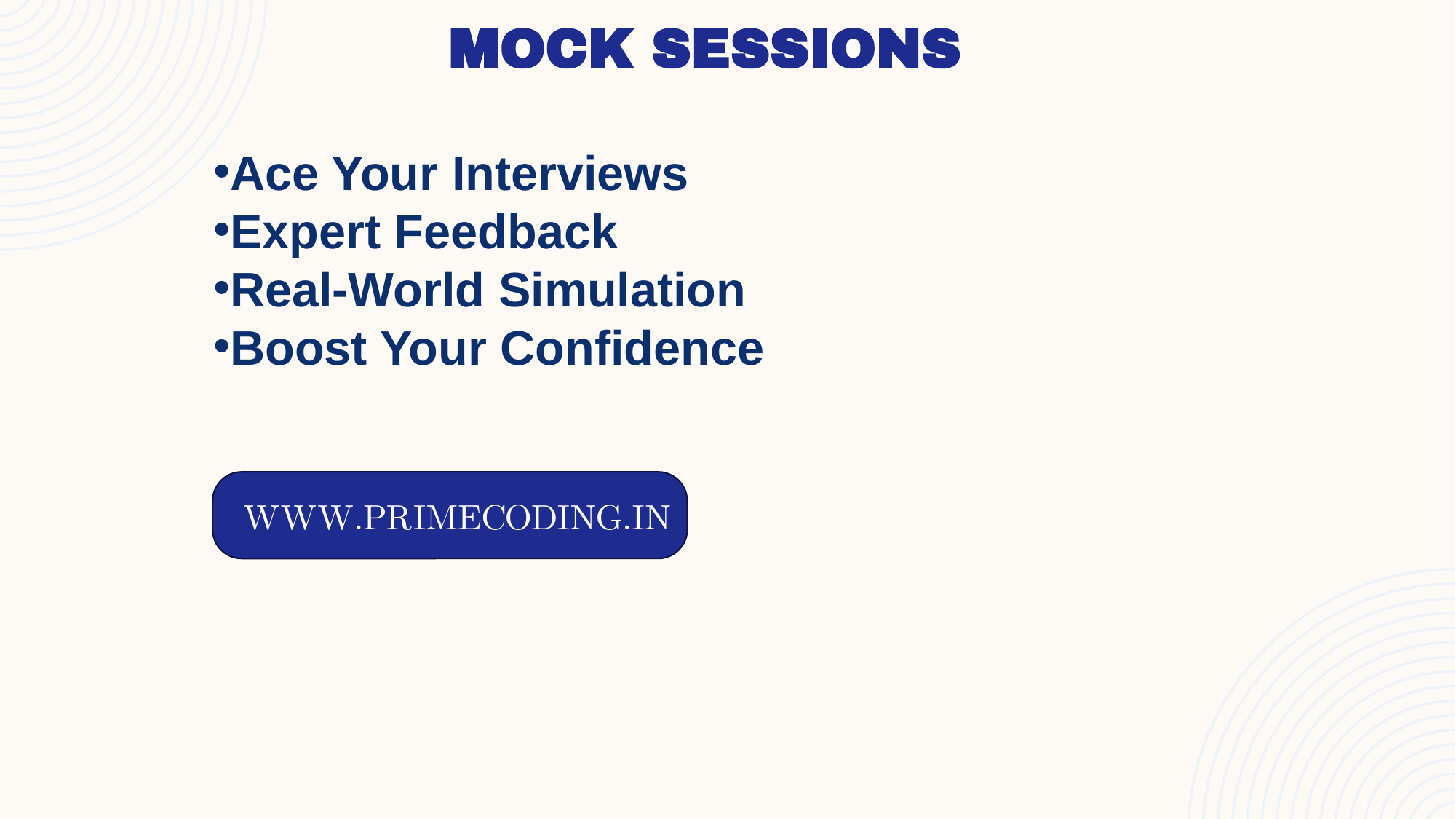

MOCK SESSIONS

Ace Your Interviews
Expert Feedback
Real-World Simulation
Boost Your Confidence

WWW.PRIMECODING.IN